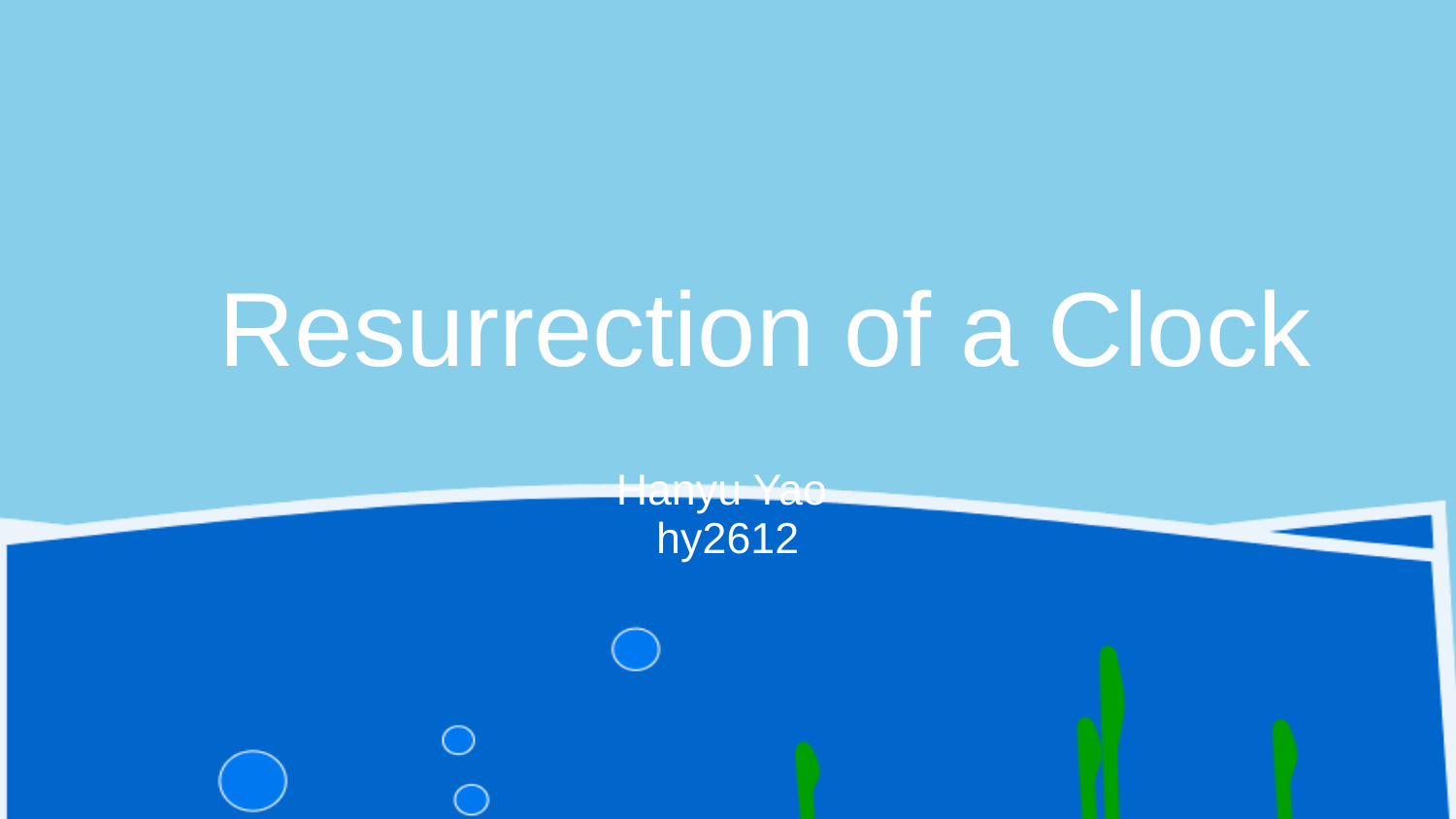

# Resurrection of a Clock
Hanyu Yao
hy2612